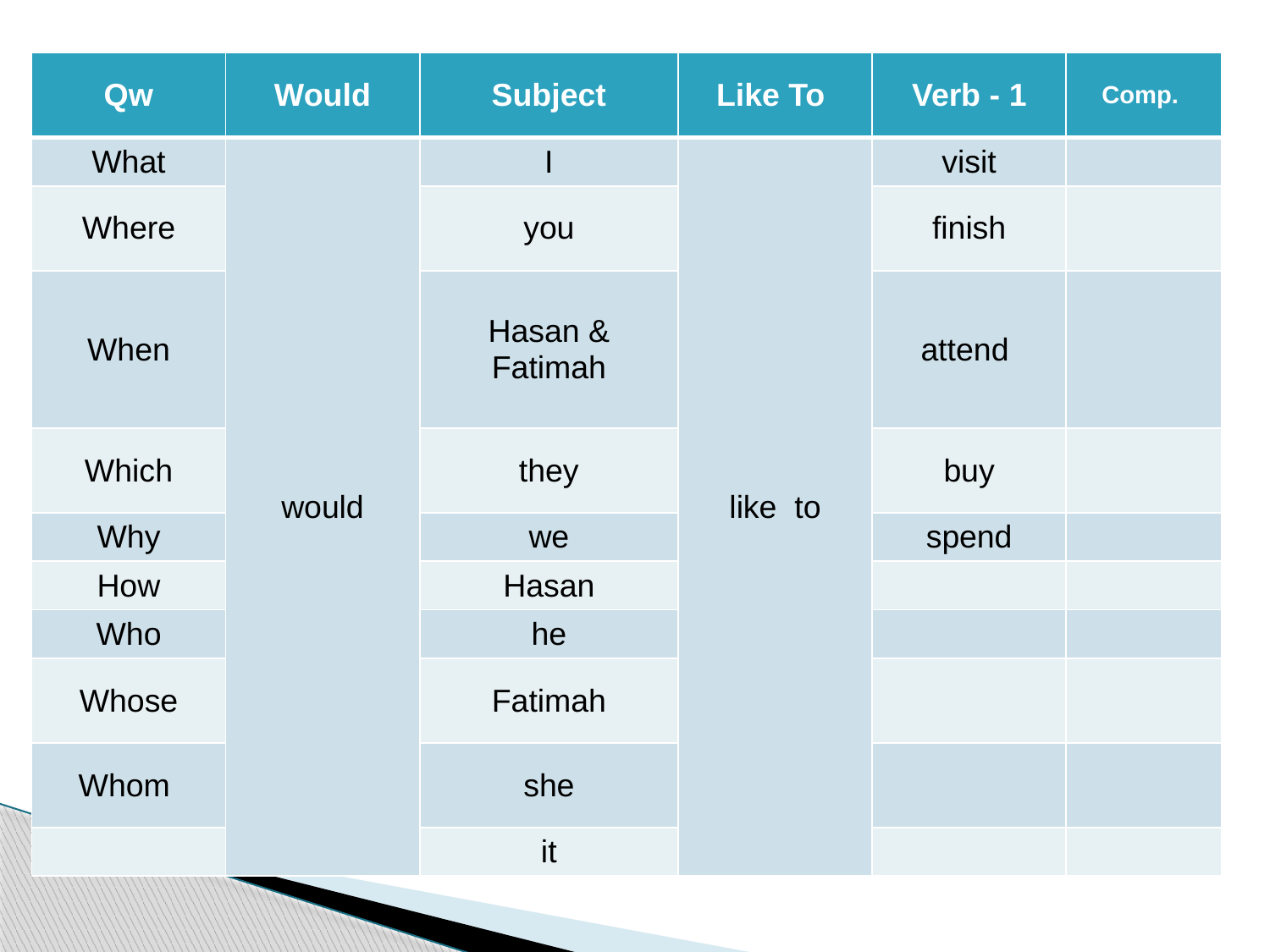

| Qw | Would | Subject | Like To | Verb - 1 | Comp. |
| --- | --- | --- | --- | --- | --- |
| What | would | I | like to | visit |  |
| Where |  | you |  | finish |  |
| When |  | Hasan & Fatimah |  | attend |  |
| Which |  | they |  | buy |  |
| Why |  | we |  | spend |  |
| How |  | Hasan |  |  |  |
| Who |  | he |  |  |  |
| Whose |  | Fatimah |  |  |  |
| Whom |  | she |  |  |  |
|  |  | it |  |  |  |